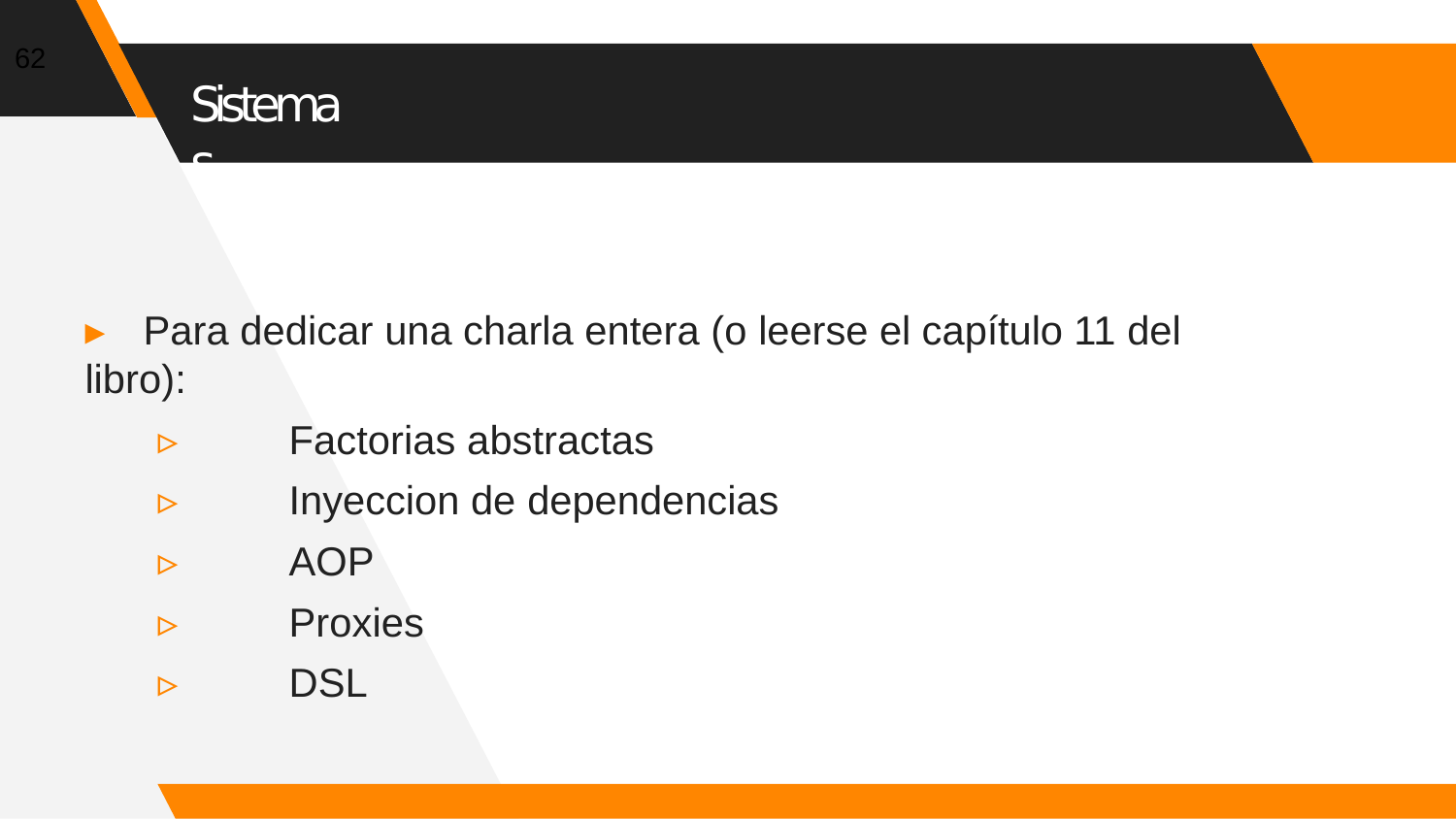

62
# Sistemas
▸	Para dedicar una charla entera (o leerse el capítulo 11 del libro):
▹	Factorias abstractas
▹	Inyeccion de dependencias
▹	AOP
▹	Proxies
▹	DSL